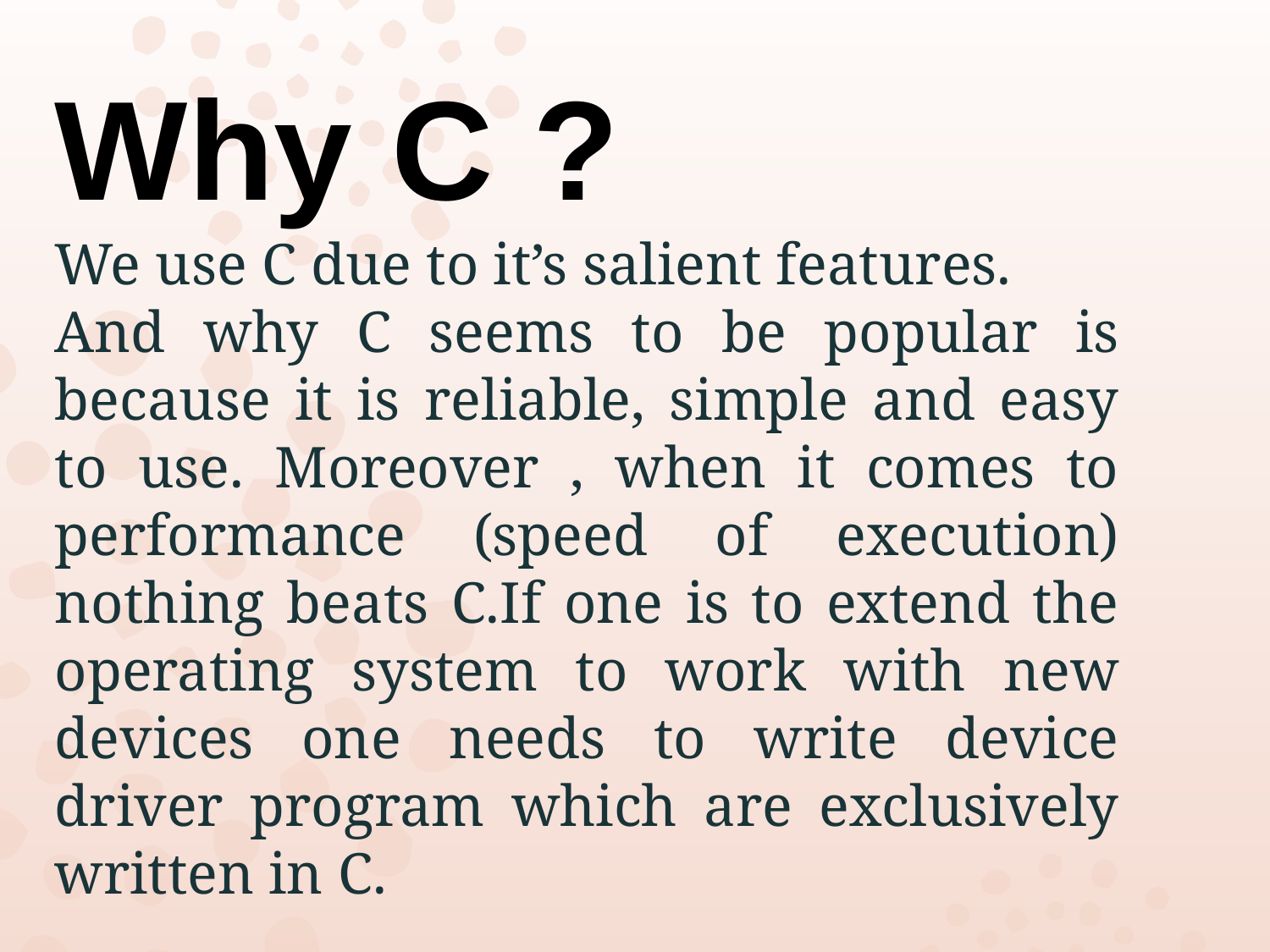

Why C ?
We use C due to it’s salient features.
And why C seems to be popular is because it is reliable, simple and easy to use. Moreover , when it comes to performance (speed of execution) nothing beats C.If one is to extend the operating system to work with new devices one needs to write device driver program which are exclusively written in C.